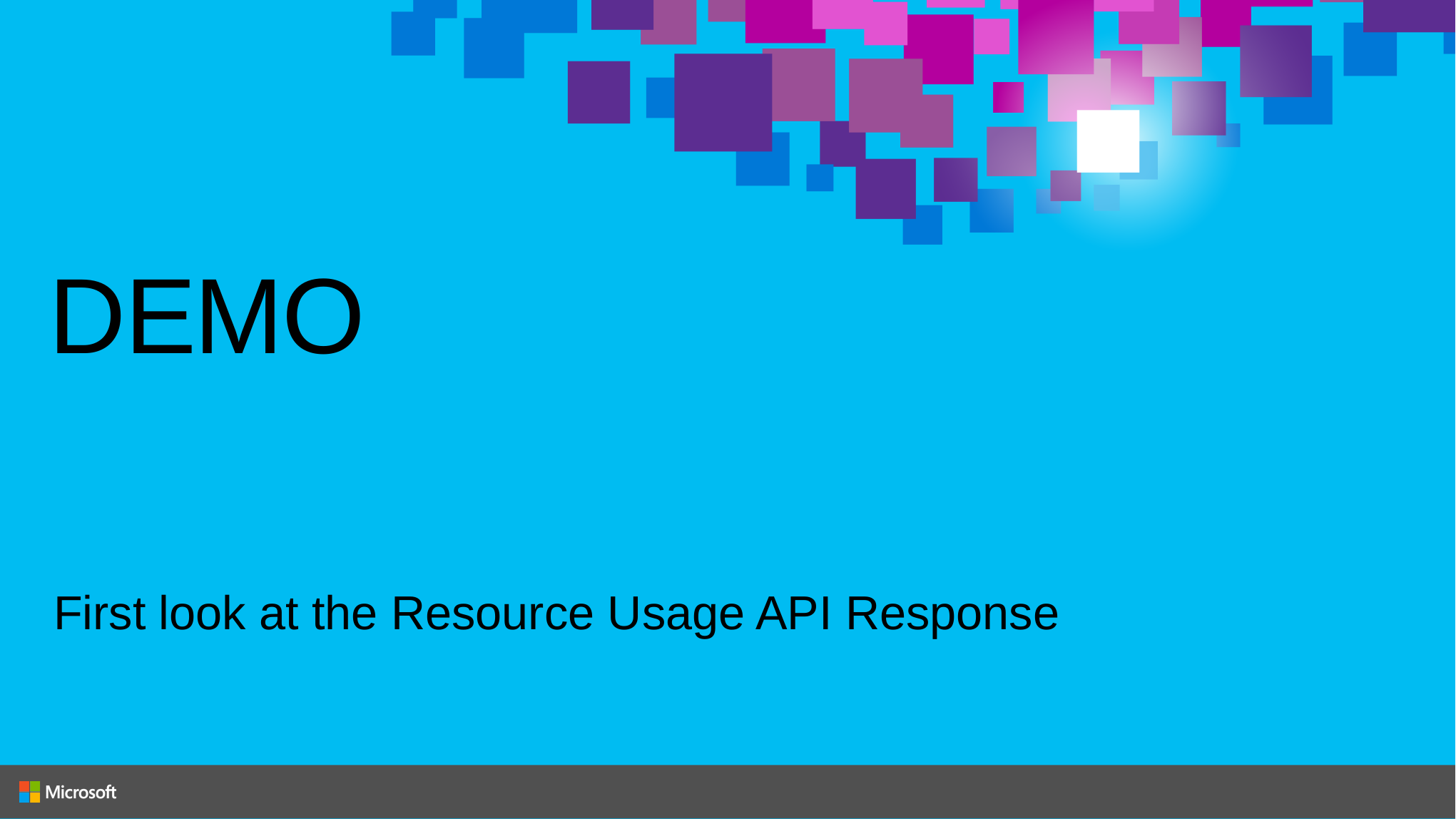

# DEMO
First look at the Resource Usage API Response